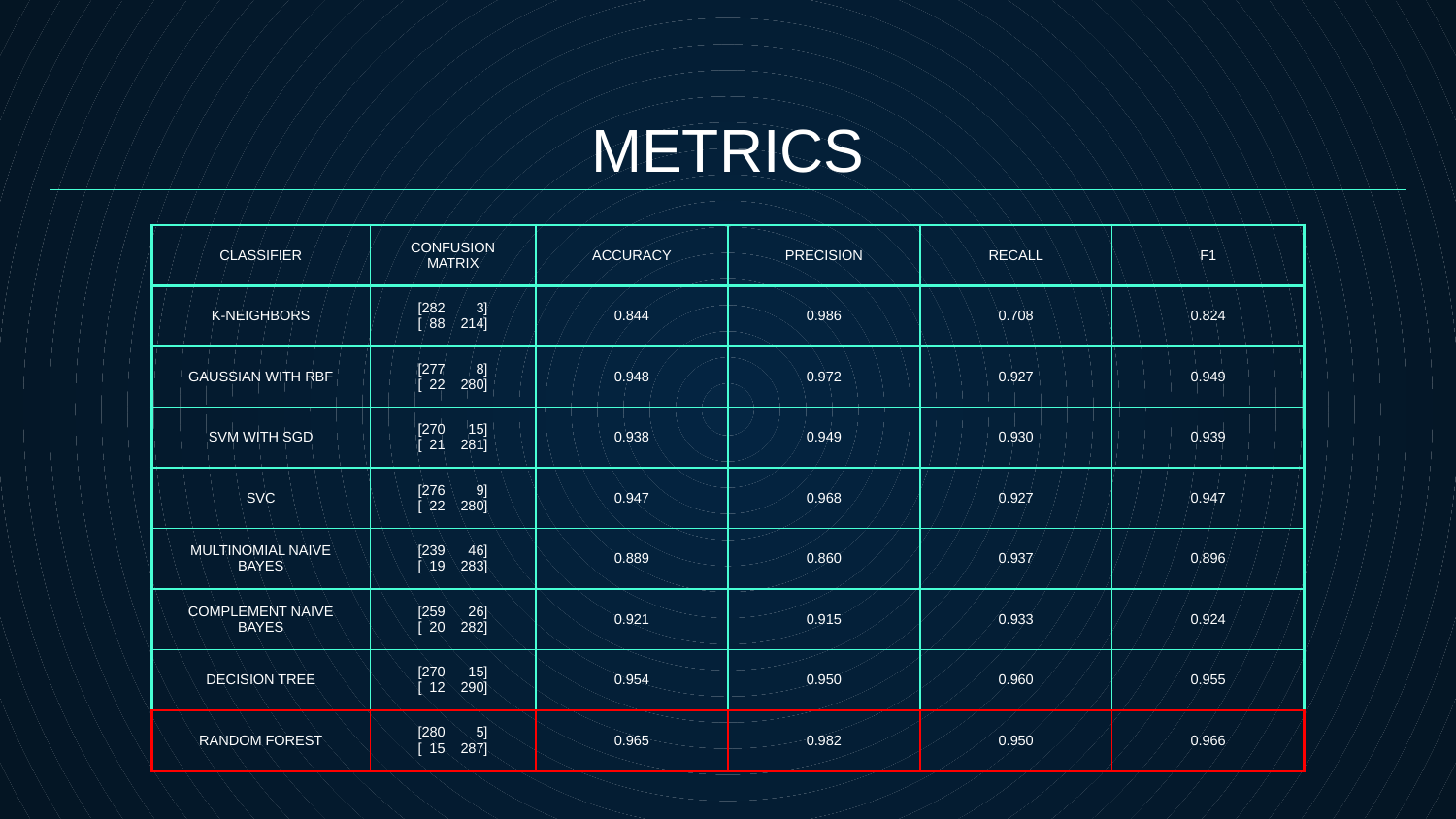

# METRICS
| CLASSIFIER | CONFUSION MATRIX | ACCURACY | PRECISION | RECALL | F1 |
| --- | --- | --- | --- | --- | --- |
| K-NEIGHBORS | [282 3] [ 88 214] | 0.844 | 0.986 | 0.708 | 0.824 |
| GAUSSIAN WITH RBF | [277 8] [ 22 280] | 0.948 | 0.972 | 0.927 | 0.949 |
| SVM WITH SGD | [270 15] [ 21 281] | 0.938 | 0.949 | 0.930 | 0.939 |
| SVC | [276 9] [ 22 280] | 0.947 | 0.968 | 0.927 | 0.947 |
| MULTINOMIAL NAIVE BAYES | [239 46] [ 19 283] | 0.889 | 0.860 | 0.937 | 0.896 |
| COMPLEMENT NAIVE BAYES | [259 26] [ 20 282] | 0.921 | 0.915 | 0.933 | 0.924 |
| DECISION TREE | [270 15] [ 12 290] | 0.954 | 0.950 | 0.960 | 0.955 |
| RANDOM FOREST | [280 5] [ 15 287] | 0.965 | 0.982 | 0.950 | 0.966 |